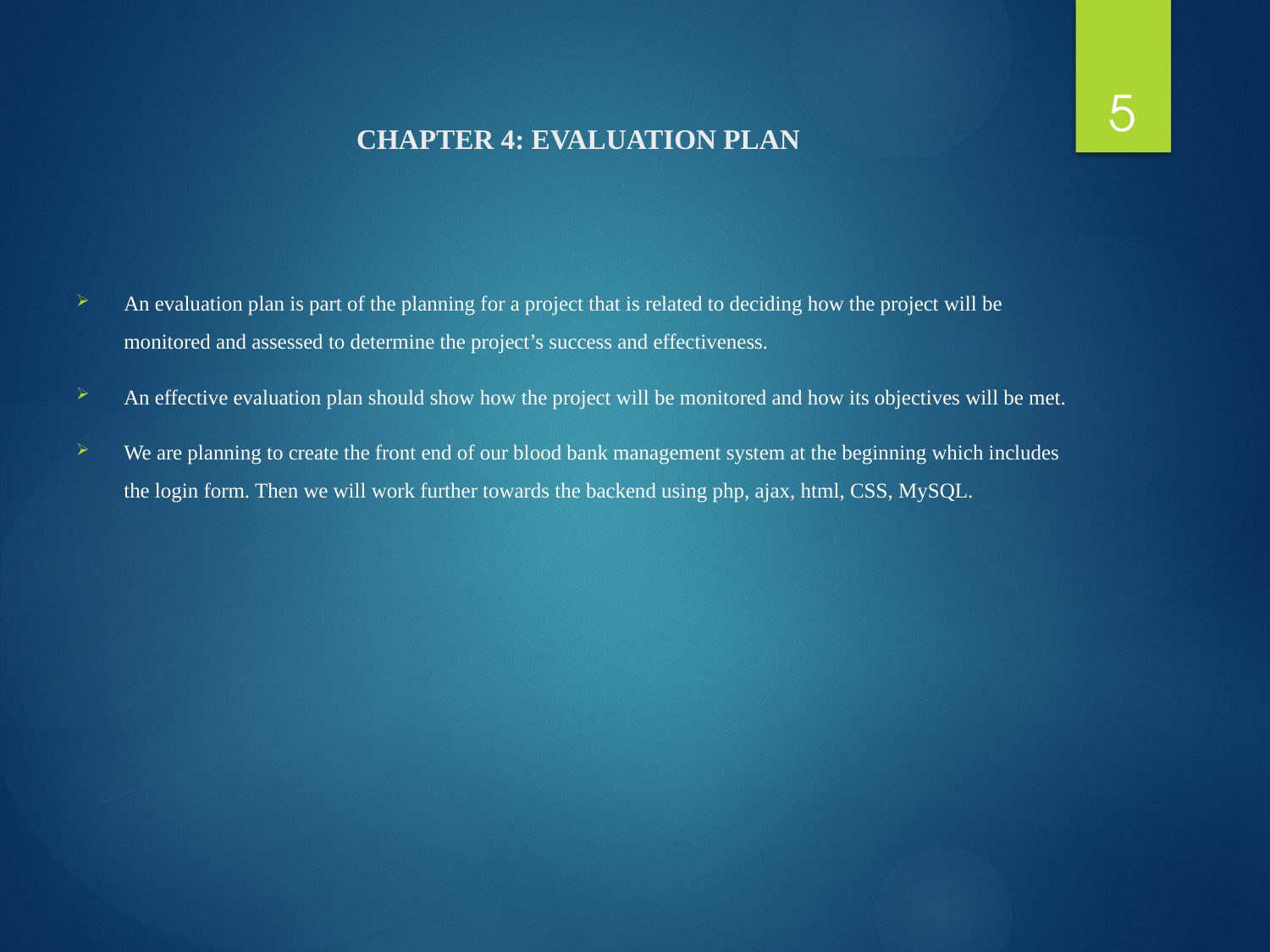

5
# CHAPTER 4: EVALUATION PLAN

An evaluation plan is part of the planning for a project that is related to deciding how the project will be monitored and assessed to determine the project’s success and effectiveness.
An effective evaluation plan should show how the project will be monitored and how its objectives will be met.
We are planning to create the front end of our blood bank management system at the beginning which includes the login form. Then we will work further towards the backend using php, ajax, html, CSS, MySQL.